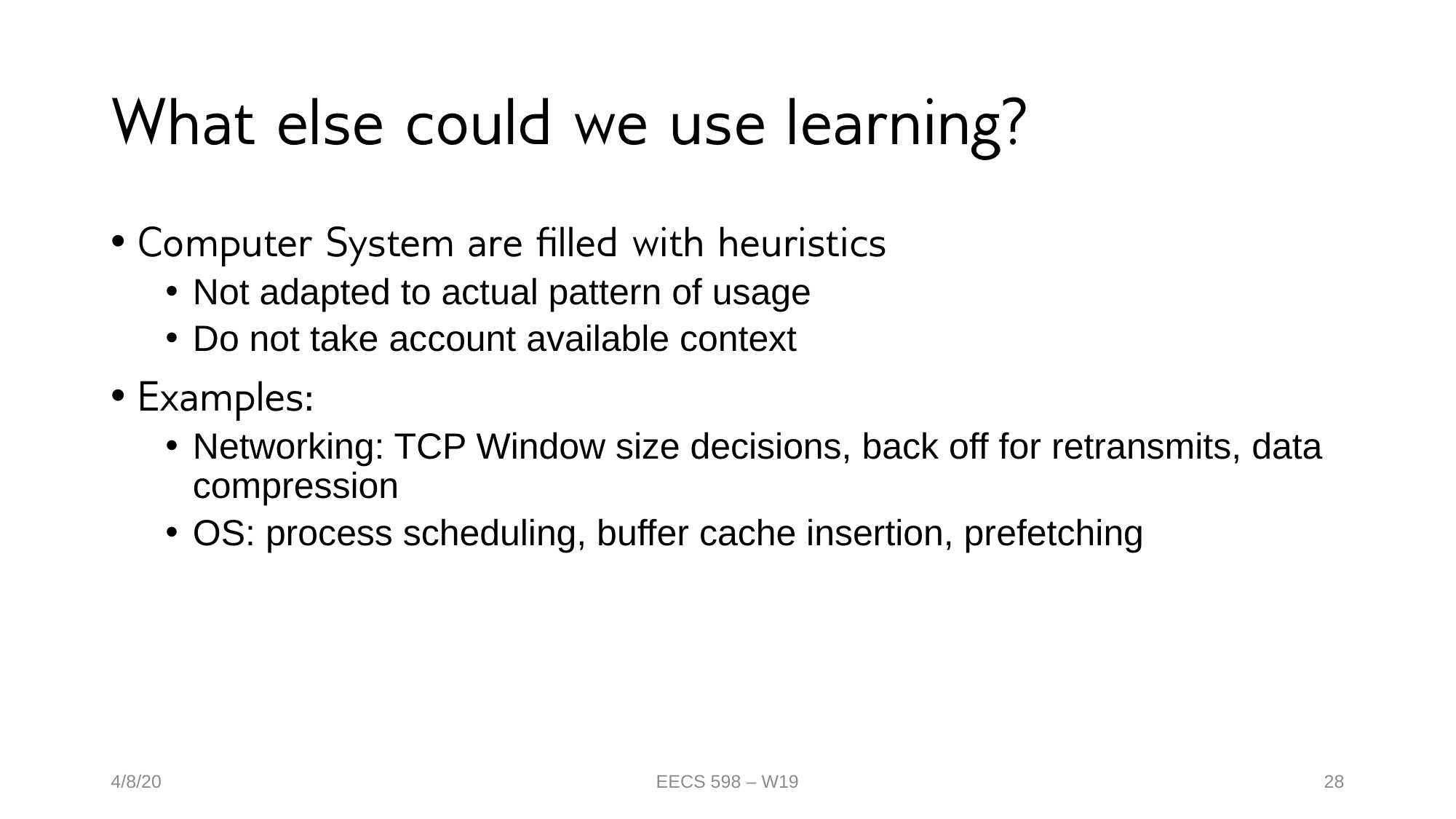

# What else could we use learning?
Computer System are filled with heuristics
Not adapted to actual pattern of usage
Do not take account available context
Examples:
Networking: TCP Window size decisions, back off for retransmits, data compression
OS: process scheduling, buffer cache insertion, prefetching

4/8/20
EECS 598 – W19
28